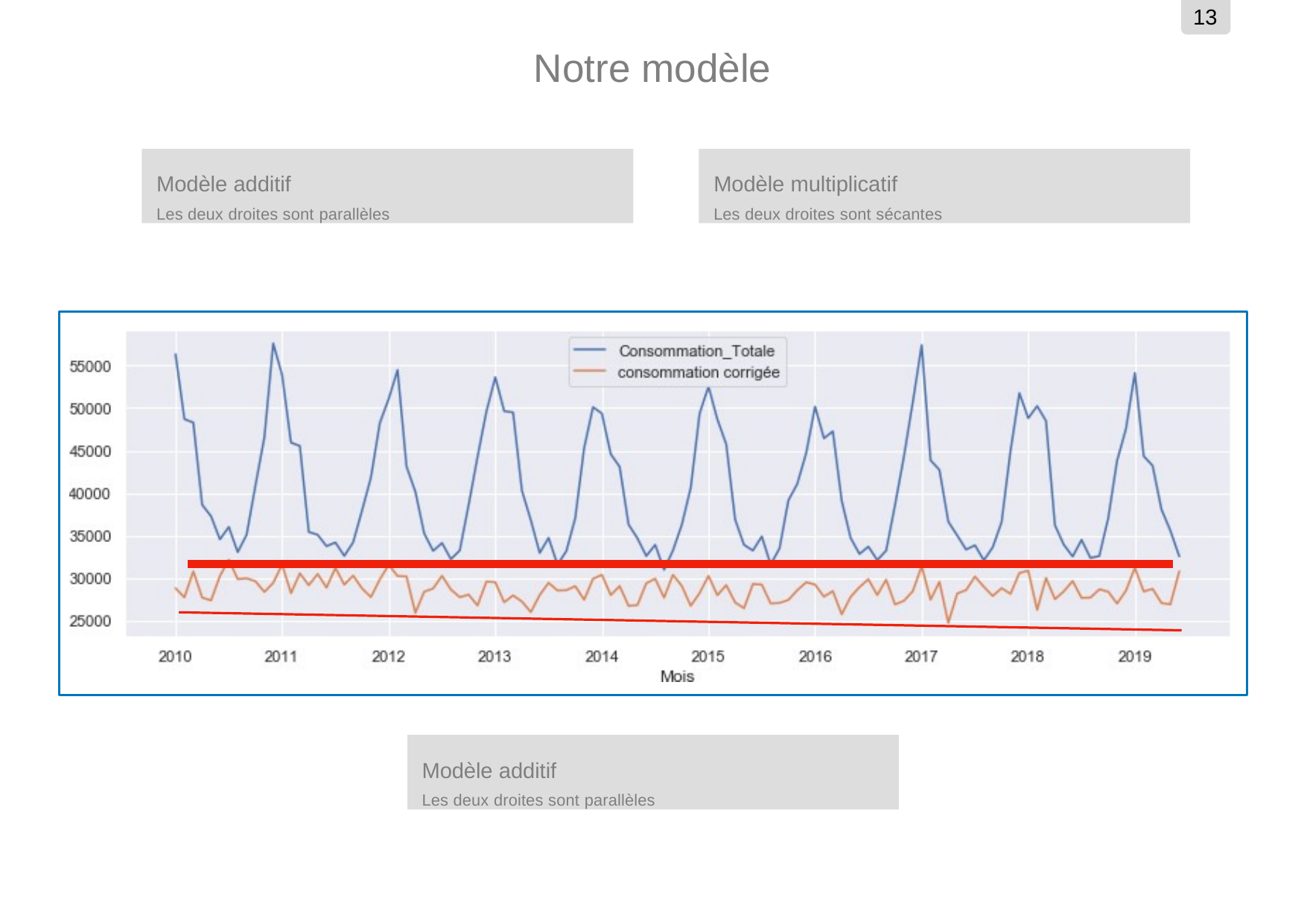

13
# Notre modèle

Modèle additif
Les deux droites sont parallèles

Modèle multiplicatif
Les deux droites sont sécantes

Modèle additif
Les deux droites sont parallèles